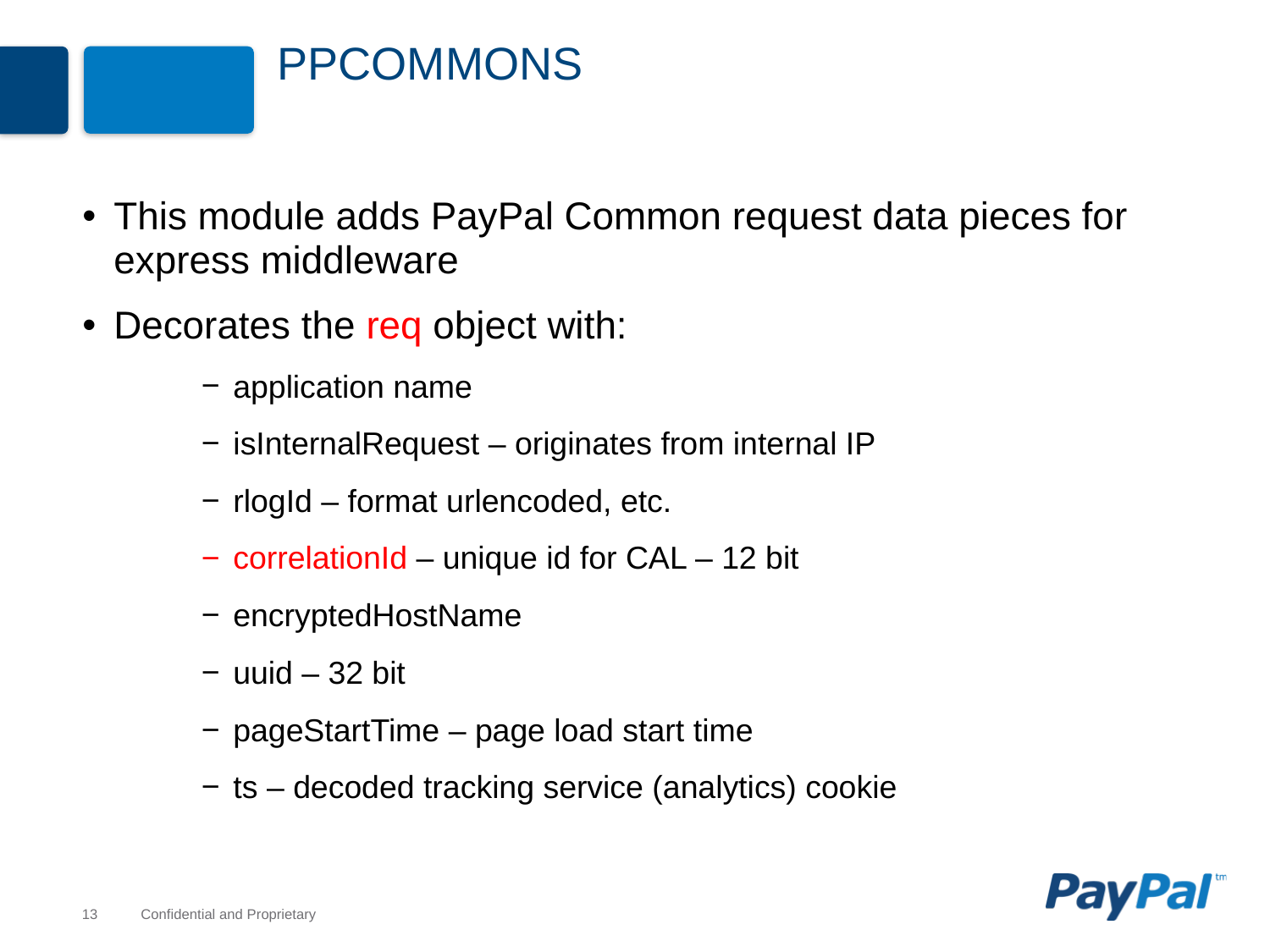

# ppcommons
This module adds PayPal Common request data pieces for express middleware
Decorates the req object with:
application name
isInternalRequest – originates from internal IP
rlogId – format urlencoded, etc.
correlationId – unique id for CAL – 12 bit
encryptedHostName
uuid – 32 bit
pageStartTime – page load start time
ts – decoded tracking service (analytics) cookie